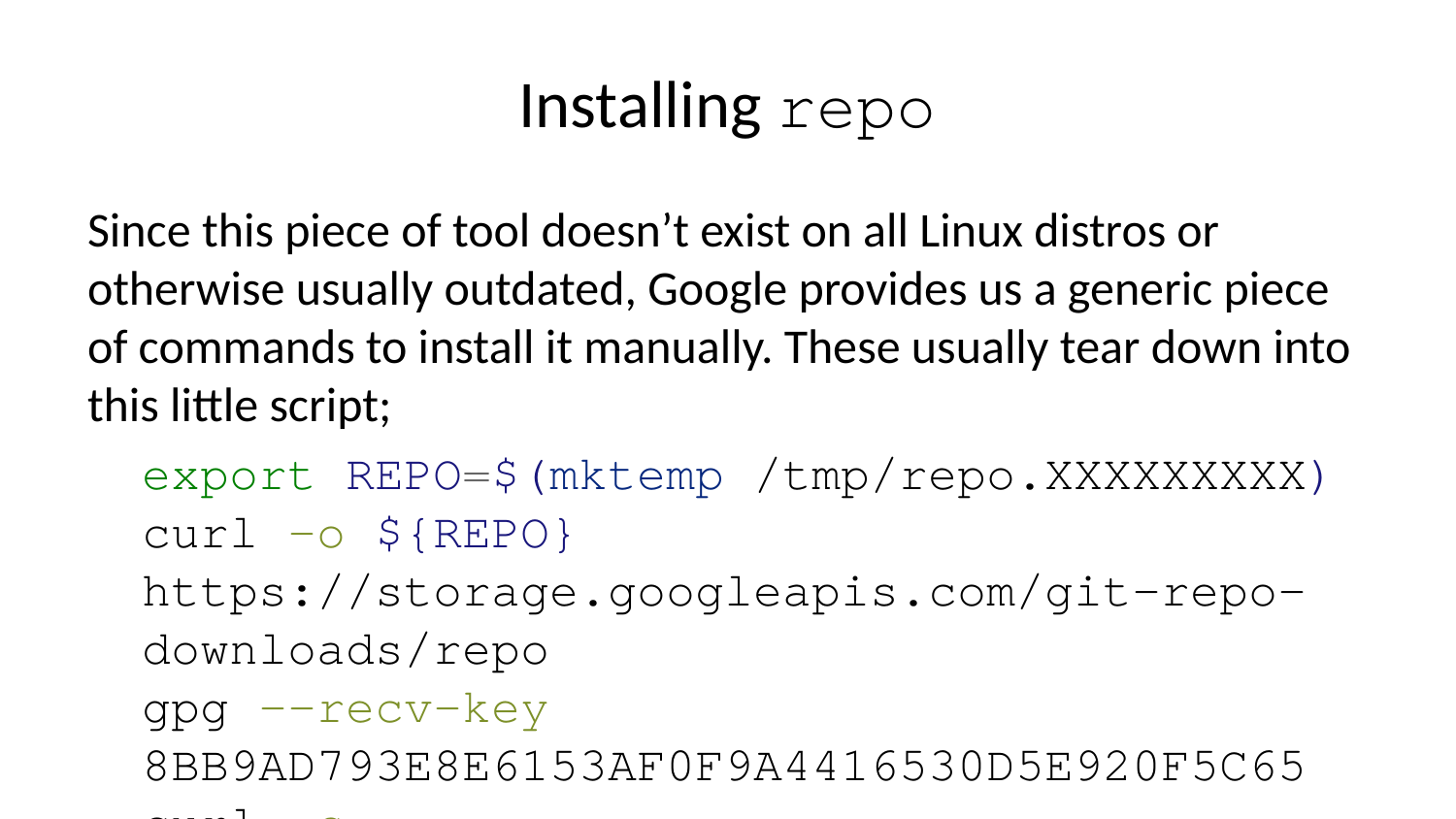

# Installing repo
Since this piece of tool doesn’t exist on all Linux distros or otherwise usually outdated, Google provides us a generic piece of commands to install it manually. These usually tear down into this little script;
export REPO=$(mktemp /tmp/repo.XXXXXXXXX)
curl -o ${REPO} https://storage.googleapis.com/git-repo-downloads/repo
gpg --recv-key 8BB9AD793E8E6153AF0F9A4416530D5E920F5C65
curl -s https://storage.googleapis.com/git-repo-downloads/repo.asc | gpg --verify - ${REPO} && sudo install -m 755 ${REPO} /bin/repo
This first downloads the binary from Google API server, verifies it by checking against Google’s key and then globally installs it.